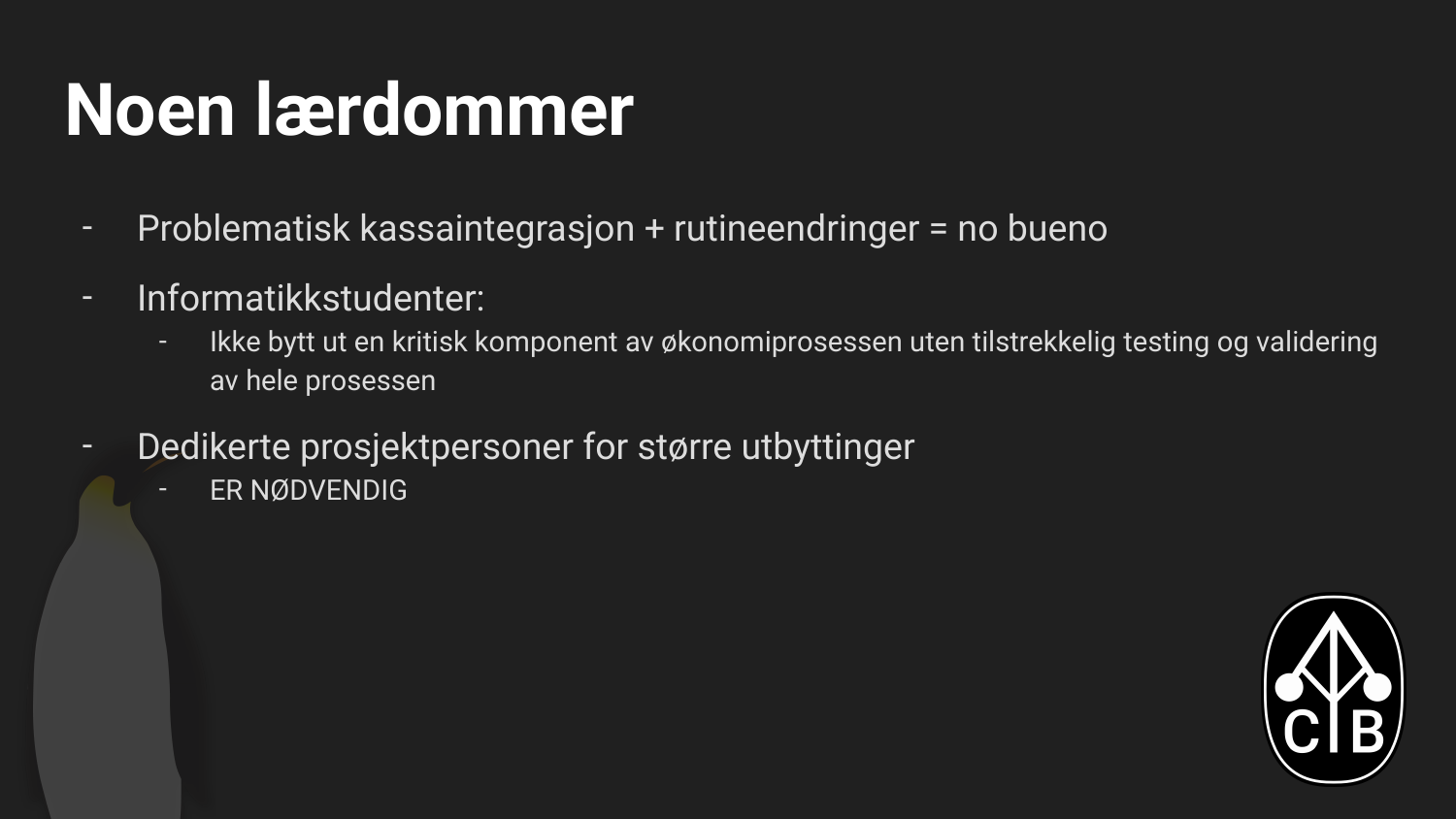

# Noen lærdommer
Problematisk kassaintegrasjon + rutineendringer = no bueno
Informatikkstudenter:
Ikke bytt ut en kritisk komponent av økonomiprosessen uten tilstrekkelig testing og validering av hele prosessen
Dedikerte prosjektpersoner for større utbyttinger
ER NØDVENDIG